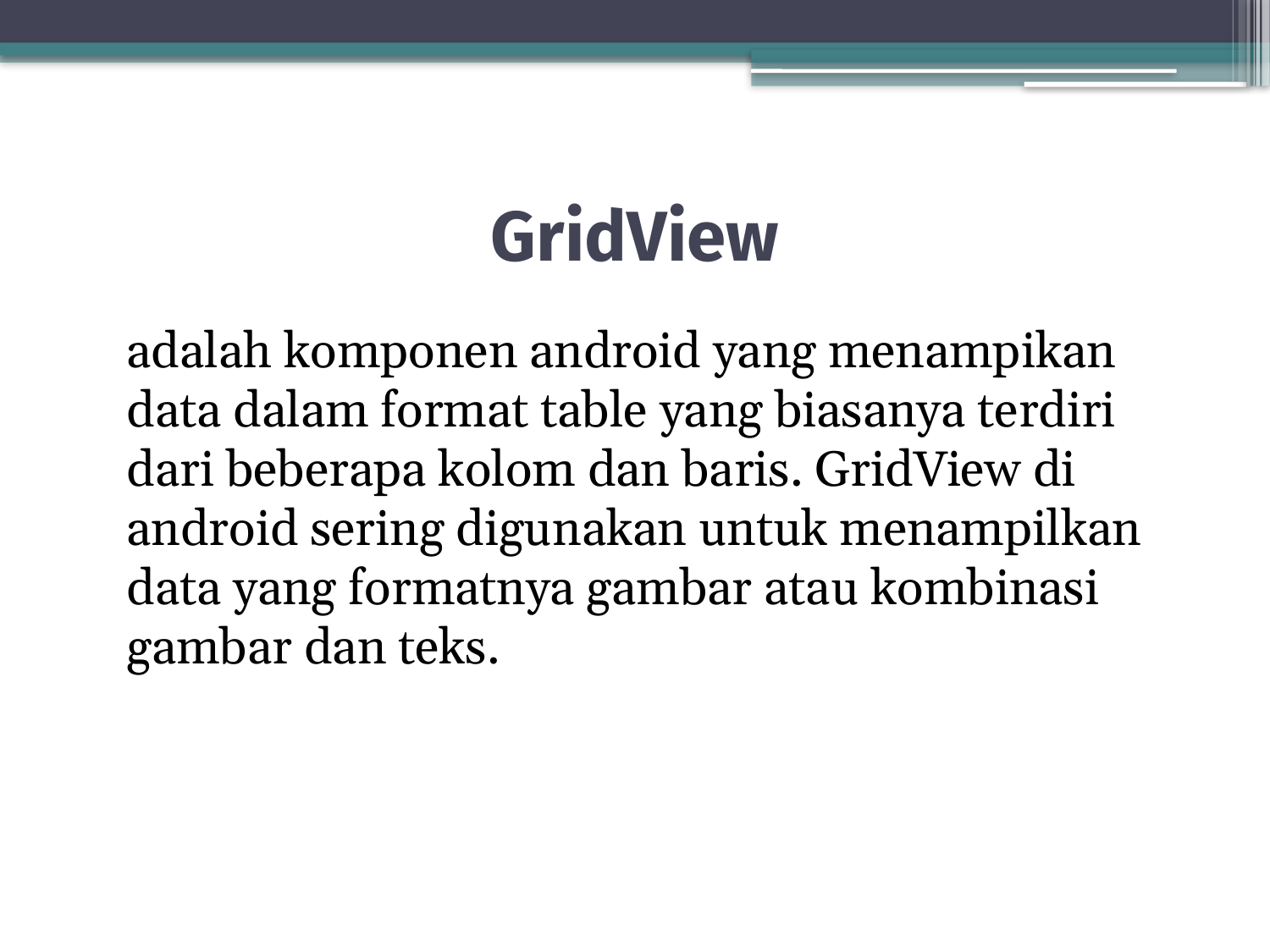

# GridView
	adalah komponen android yang menampikan data dalam format table yang biasanya terdiri dari beberapa kolom dan baris. GridView di android sering digunakan untuk menampilkan data yang formatnya gambar atau kombinasi gambar dan teks.